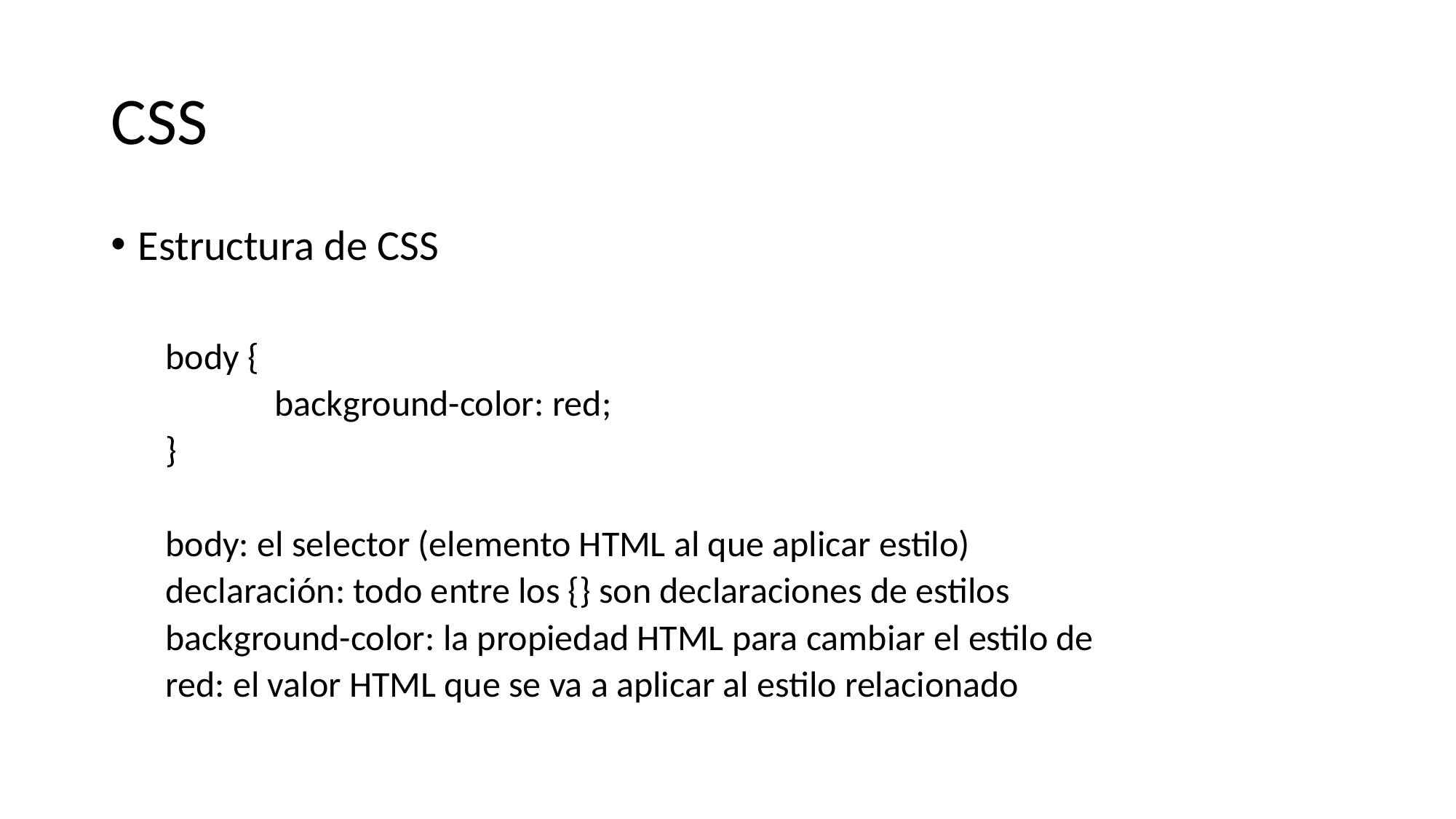

# CSS
Estructura de CSS

body {
	background-color: red;
}

body: el selector (elemento HTML al que aplicar estilo)
declaración: todo entre los {} son declaraciones de estilos
background-color: la propiedad HTML para cambiar el estilo de
red: el valor HTML que se va a aplicar al estilo relacionado